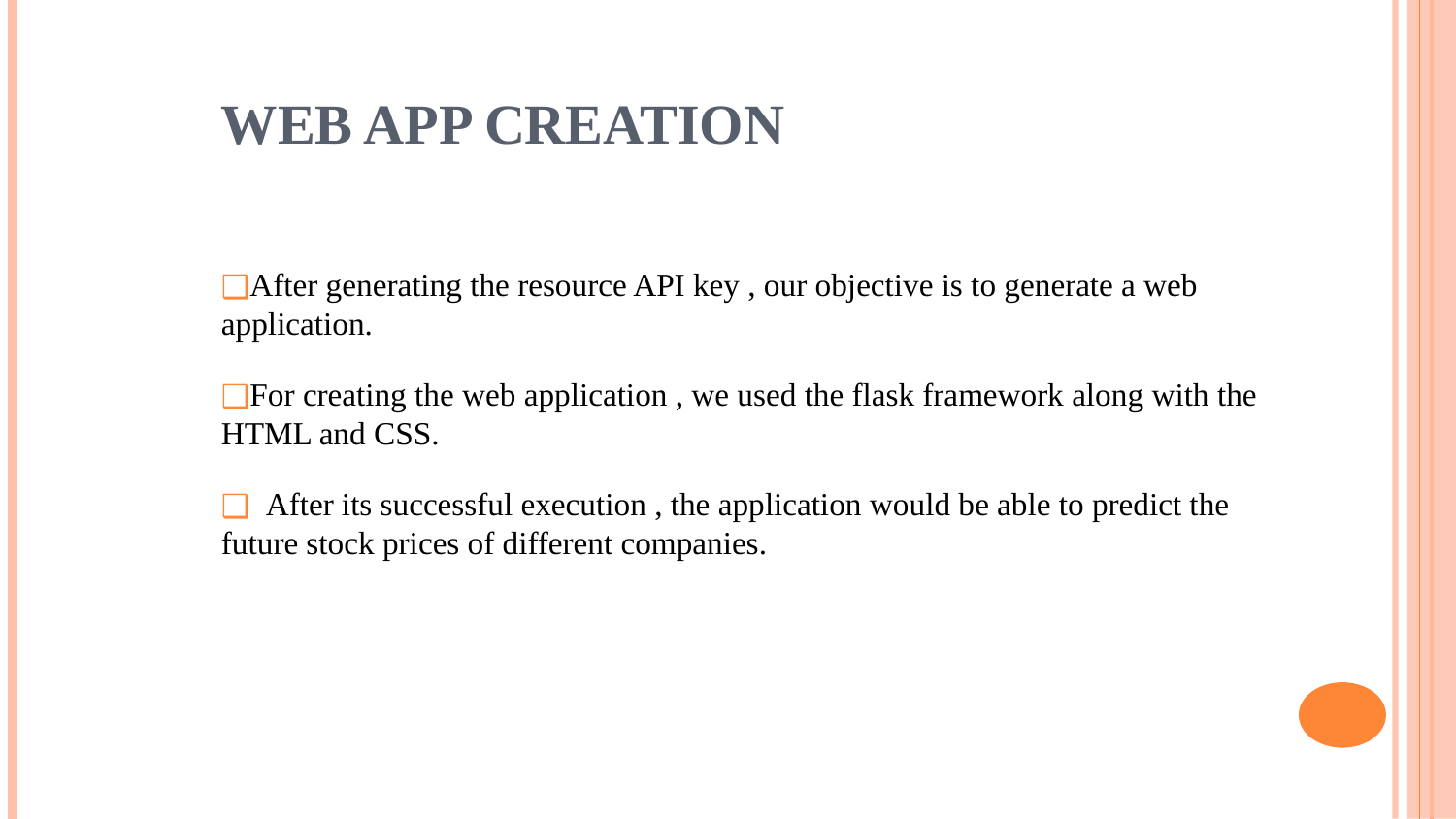

# Web App Creation
After generating the resource API key , our objective is to generate a web application.
For creating the web application , we used the flask framework along with the HTML and CSS.
  After its successful execution , the application would be able to predict the future stock prices of different companies.